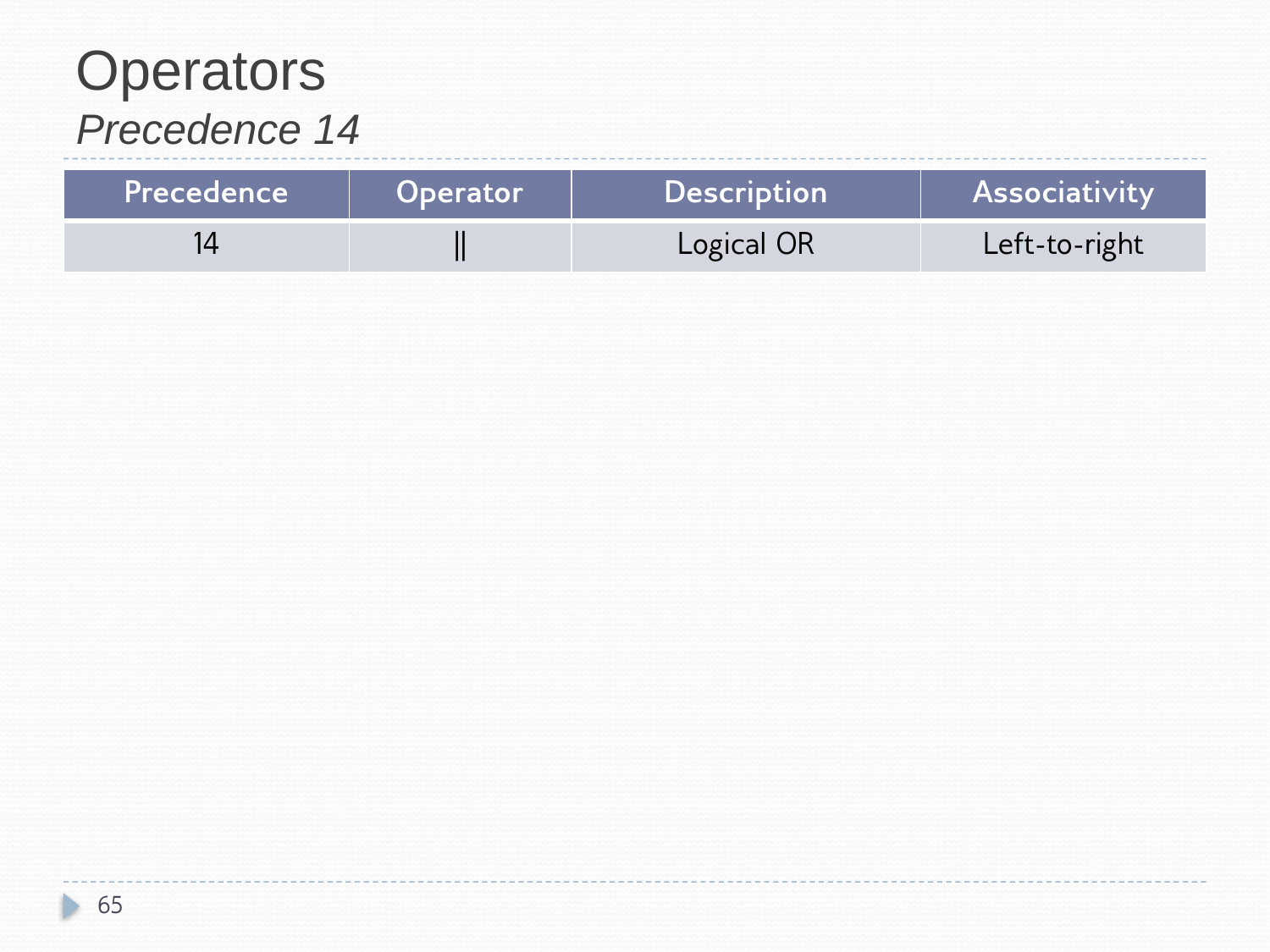

# Operators Precedence 14
| Precedence | Operator | Description | Associativity |
| --- | --- | --- | --- |
| 14 | || | Logical OR | Left-to-right |
65